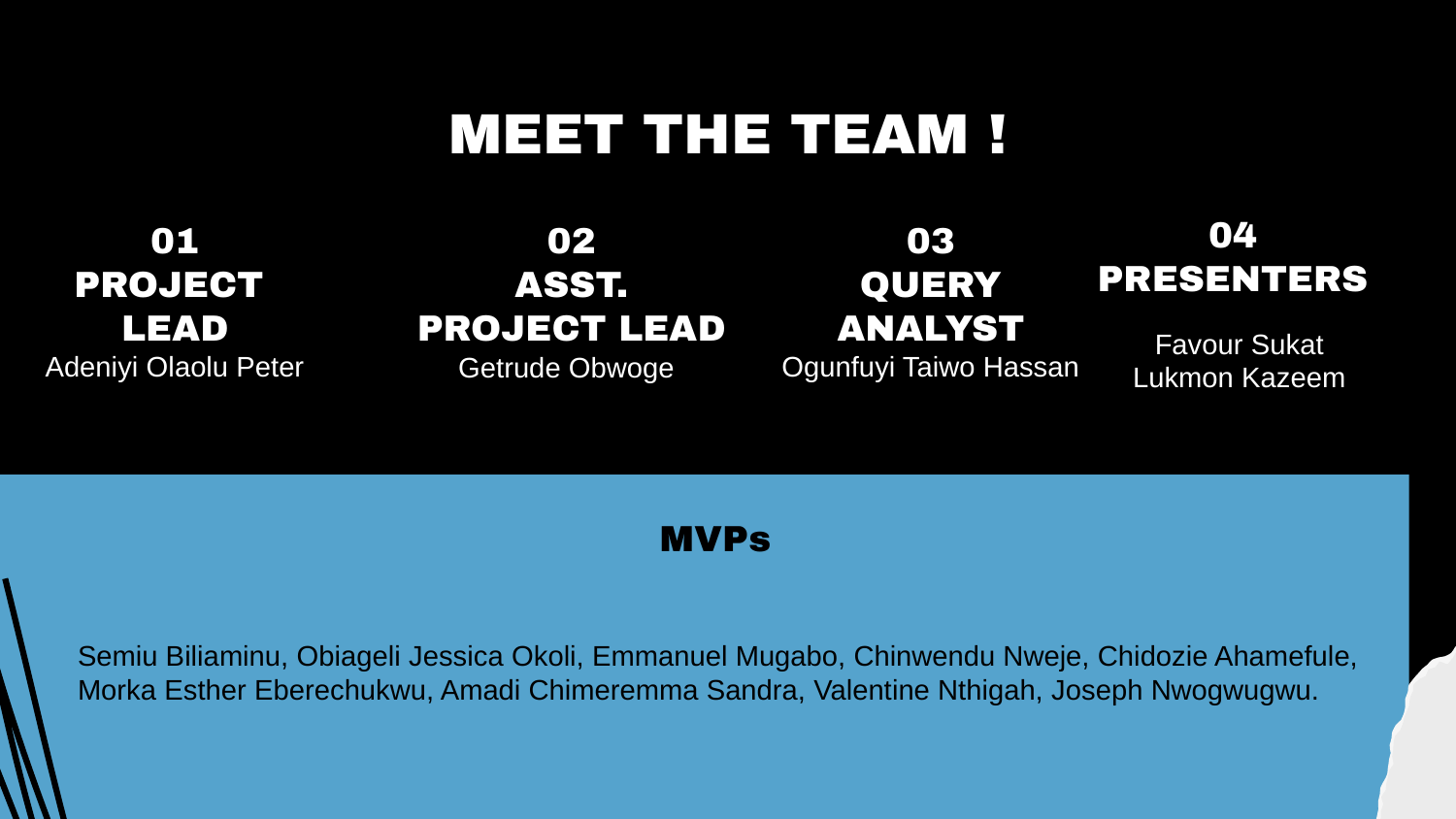

MEET THE TEAM !
04
PRESENTERS
01
PROJECT
LEAD
# 03
QUERY ANALYST
02
ASST. PROJECT LEAD
Favour Sukat
Lukmon Kazeem
Adeniyi Olaolu Peter
Ogunfuyi Taiwo Hassan
Getrude Obwoge

MVPs

Semiu Biliaminu, Obiageli Jessica Okoli, Emmanuel Mugabo, Chinwendu Nweje, Chidozie Ahamefule, Morka Esther Eberechukwu, Amadi Chimeremma Sandra, Valentine Nthigah, Joseph Nwogwugwu.